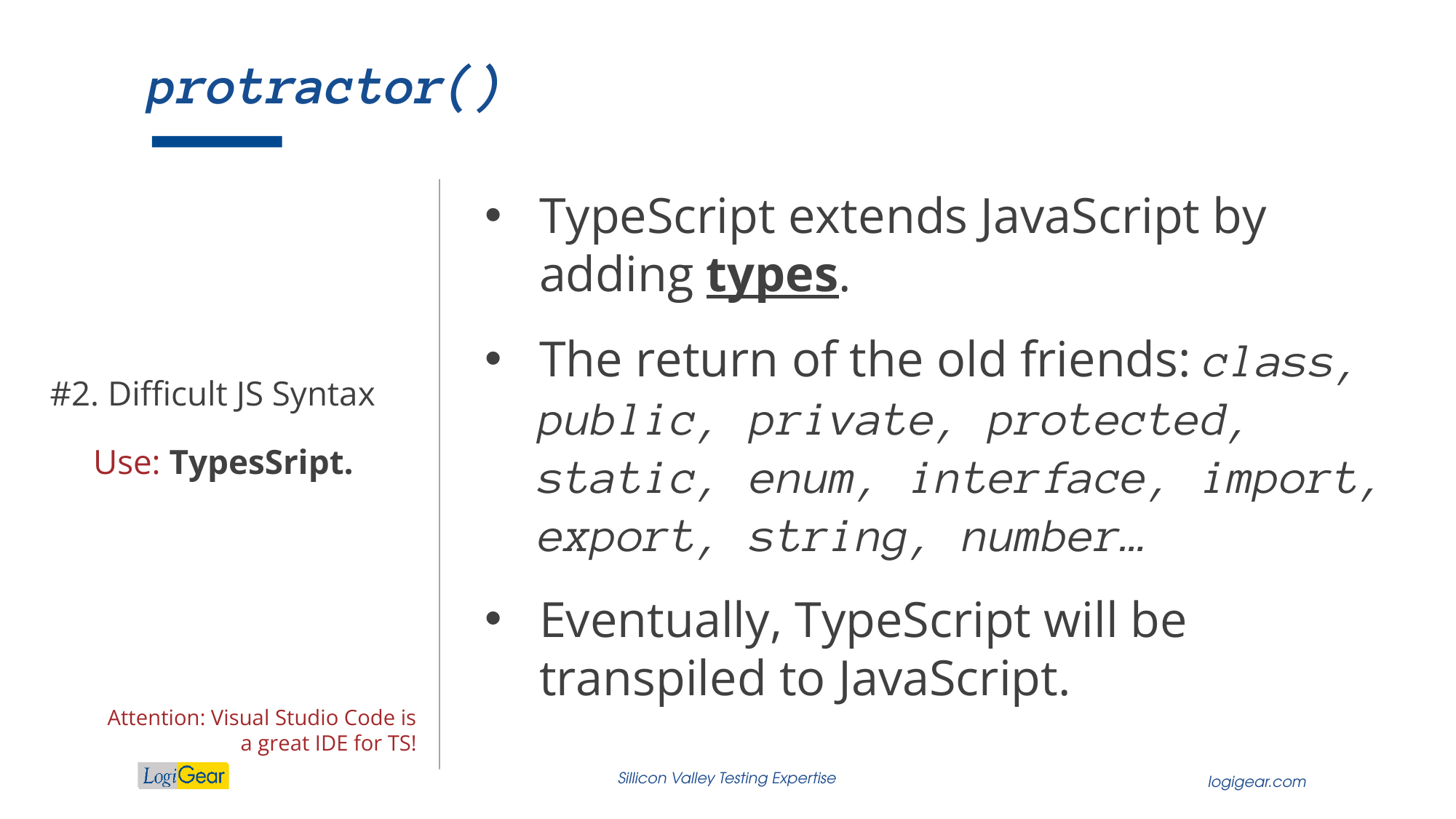

# protractor()
#2. Difficult JS Syntax
TypeScript extends JavaScript by adding types.
The return of the old friends: class, public, private, protected, static, enum, interface, import, export, string, number…
Eventually, TypeScript will be transpiled to JavaScript.

Use: TypesSript.
Attention: Visual Studio Code is a great IDE for TS!